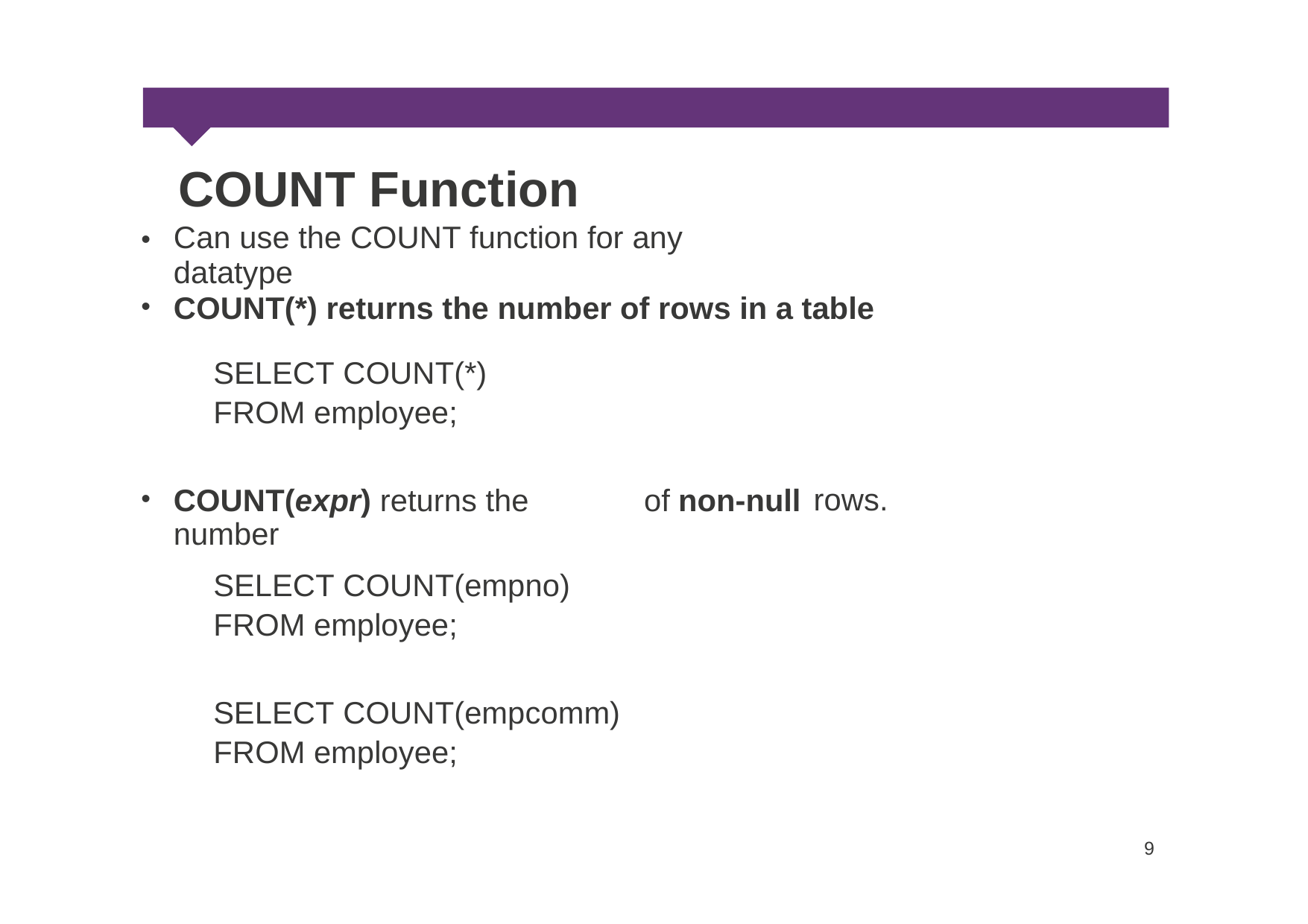

COUNT Function
Can use the COUNT function for any datatype

•

•
COUNT(*) returns the number of rows in a table
SELECT COUNT(*)
FROM employee;

•
rows.
COUNT(expr) returns the number
of
non-null
SELECT COUNT(empno)
FROM employee;
SELECT COUNT(empcomm)
FROM employee;
9